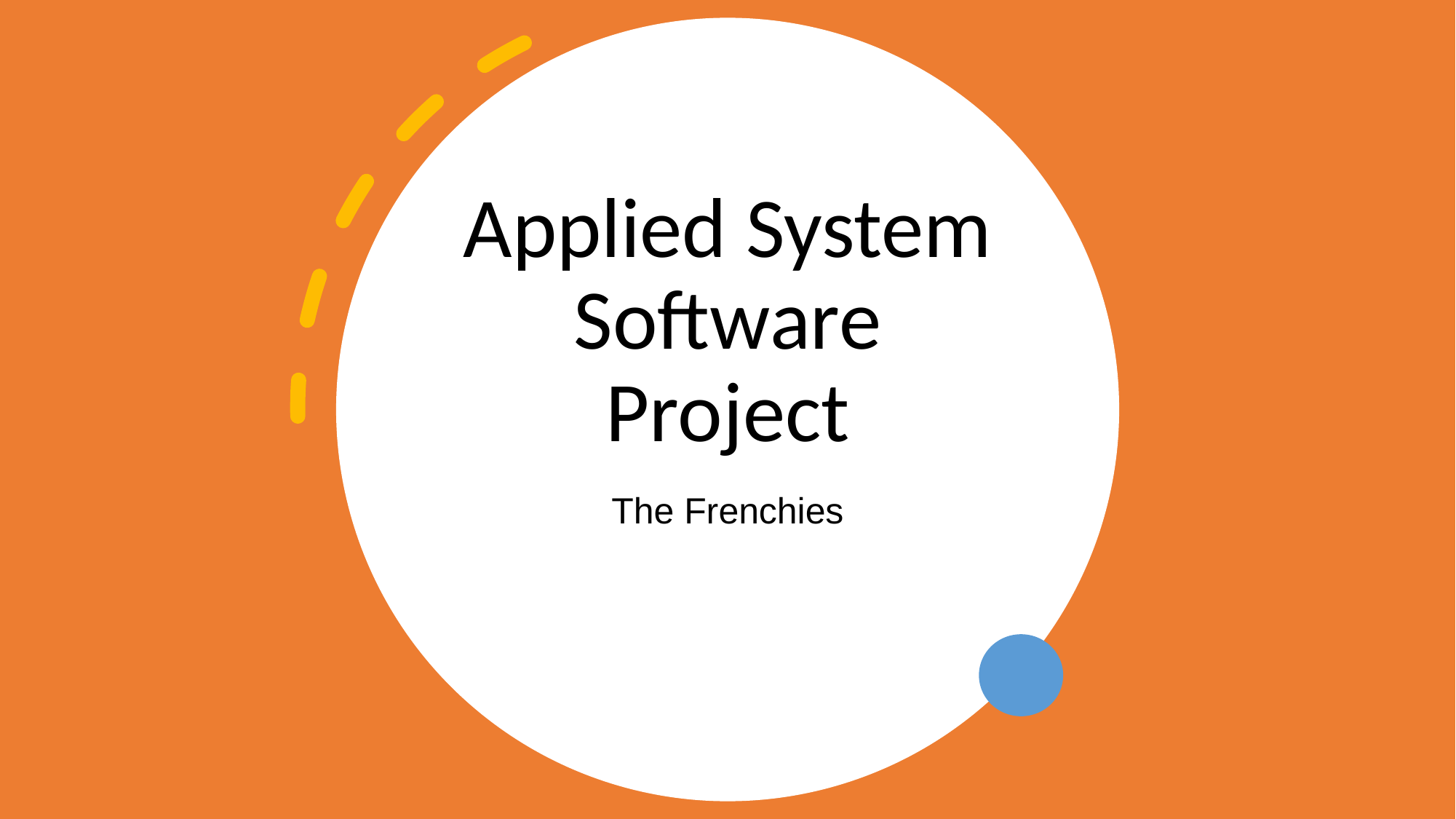

# Applied System Software Project
The Frenchies